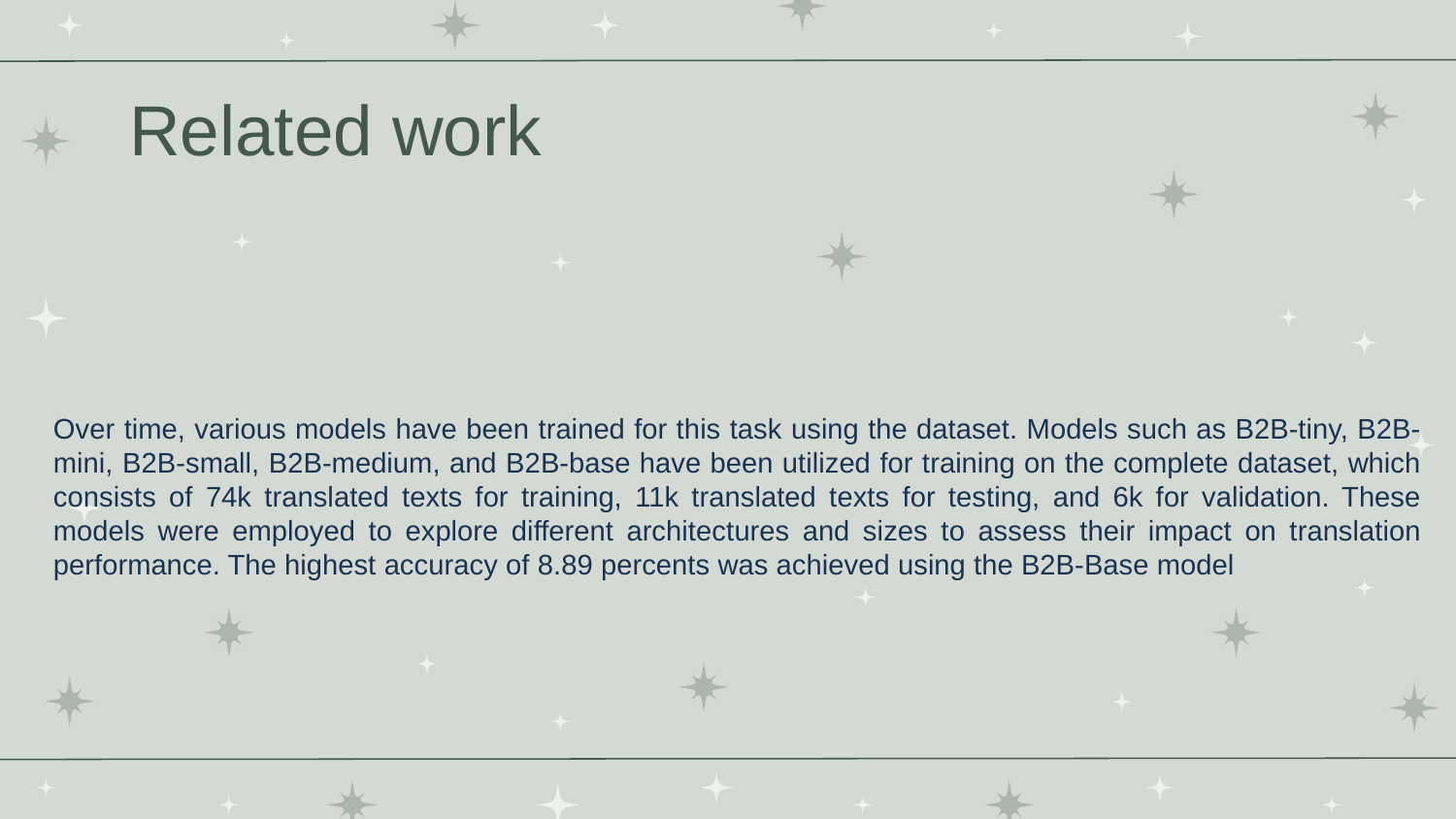

# Related work

Over time, various models have been trained for this task using the dataset. Models such as B2B-tiny, B2B-mini, B2B-small, B2B-medium, and B2B-base have been utilized for training on the complete dataset, which consists of 74k translated texts for training, 11k translated texts for testing, and 6k for validation. These models were employed to explore different architectures and sizes to assess their impact on translation performance. The highest accuracy of 8.89 percents was achieved using the B2B-Base model